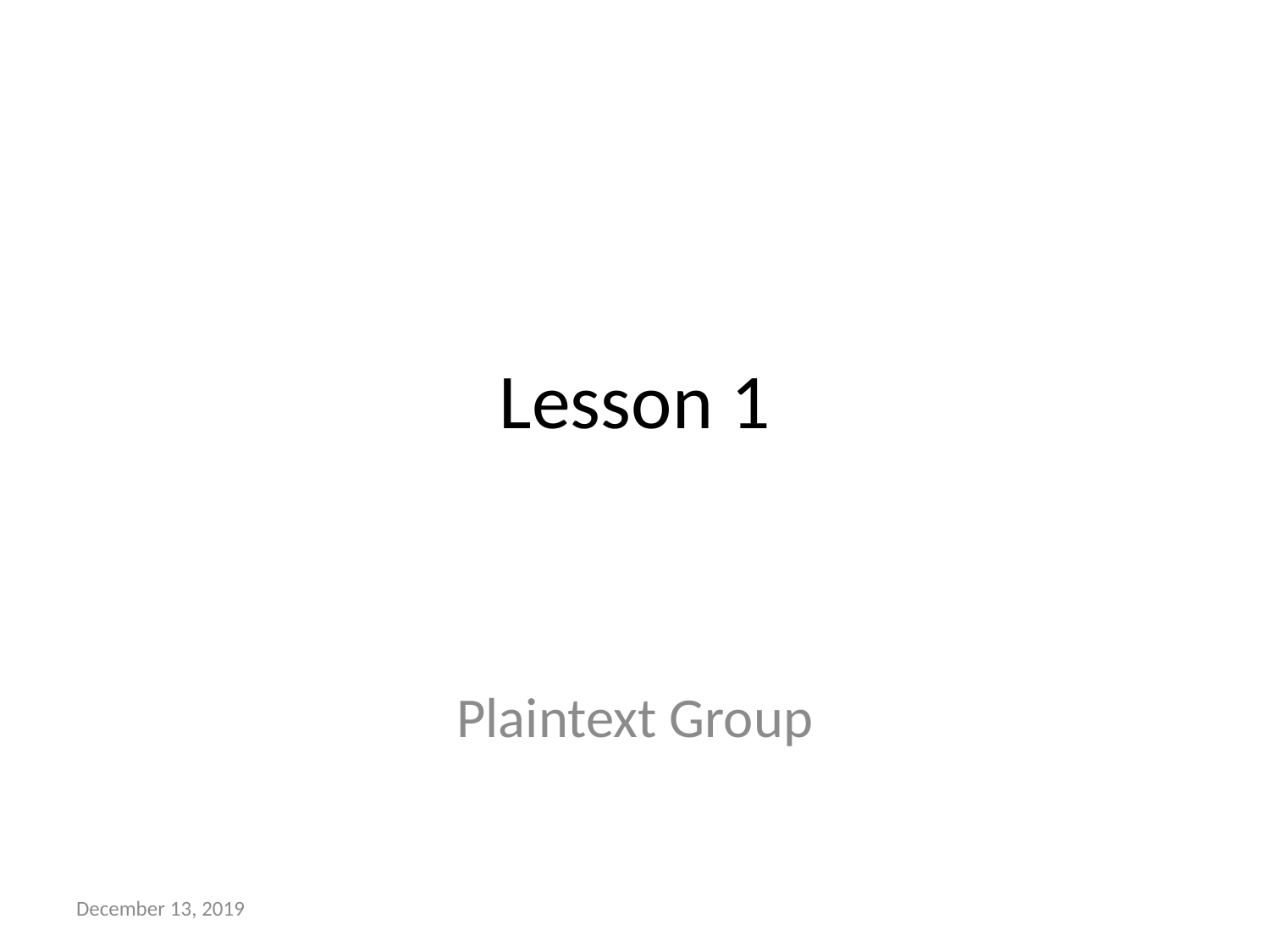

# Lesson 1
Plaintext Group
December 13, 2019